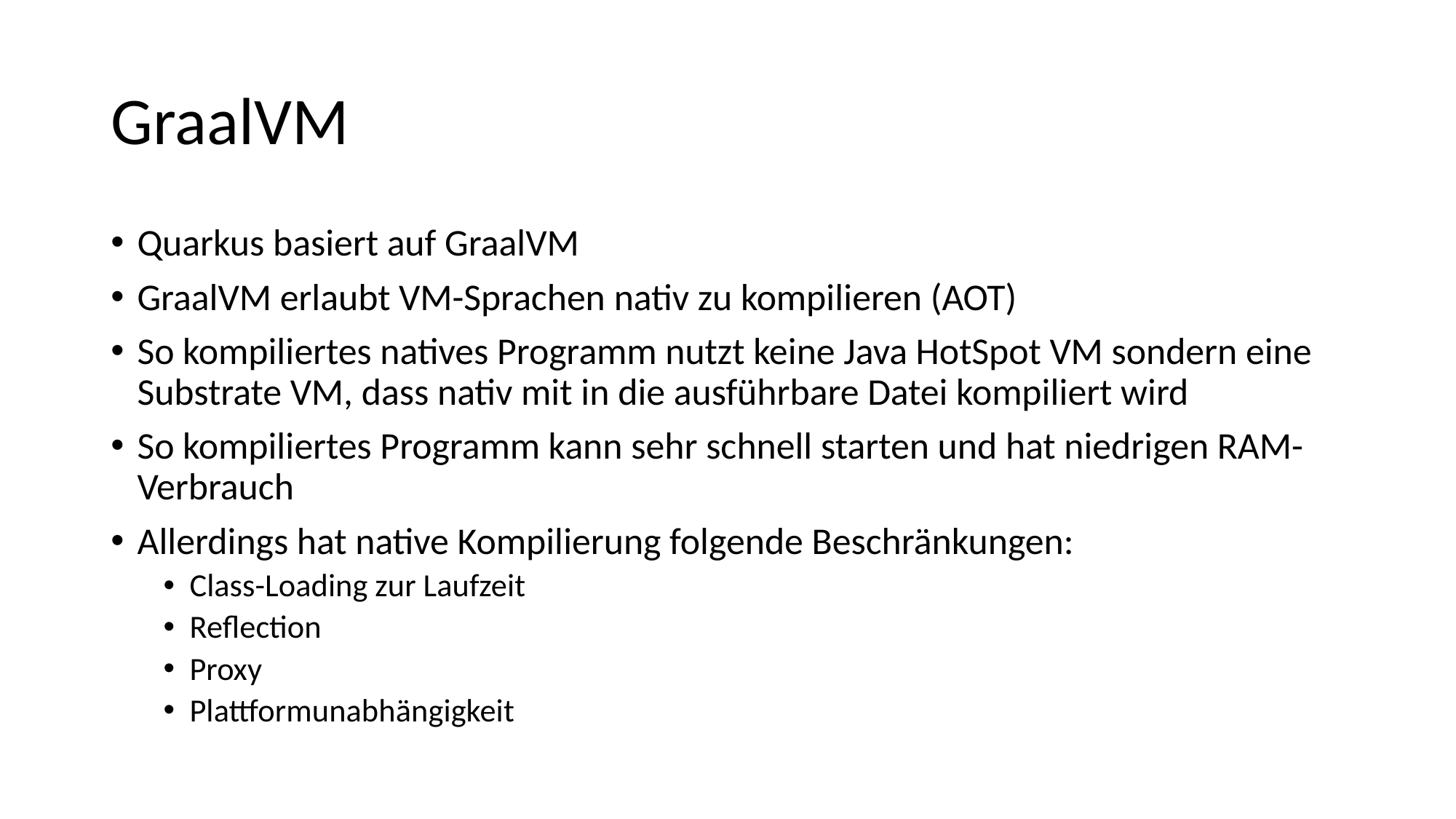

# GraalVM
Quarkus basiert auf GraalVM
GraalVM erlaubt VM-Sprachen nativ zu kompilieren (AOT)
So kompiliertes natives Programm nutzt keine Java HotSpot VM sondern eine Substrate VM, dass nativ mit in die ausführbare Datei kompiliert wird
So kompiliertes Programm kann sehr schnell starten und hat niedrigen RAM-Verbrauch
Allerdings hat native Kompilierung folgende Beschränkungen:
Class-Loading zur Laufzeit
Reflection
Proxy
Plattformunabhängigkeit